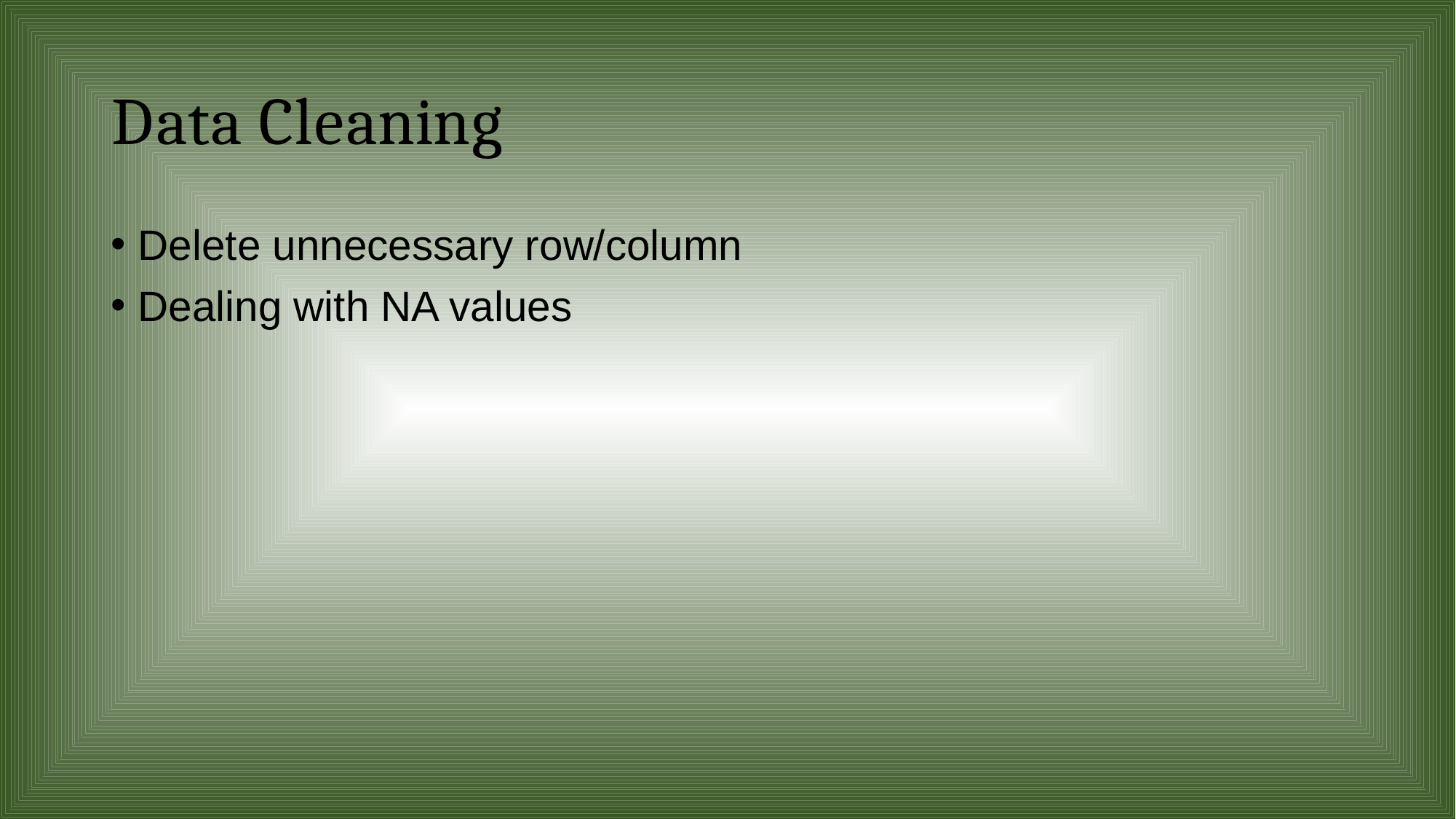

# Data Cleaning
Delete unnecessary row/column
Dealing with NA values